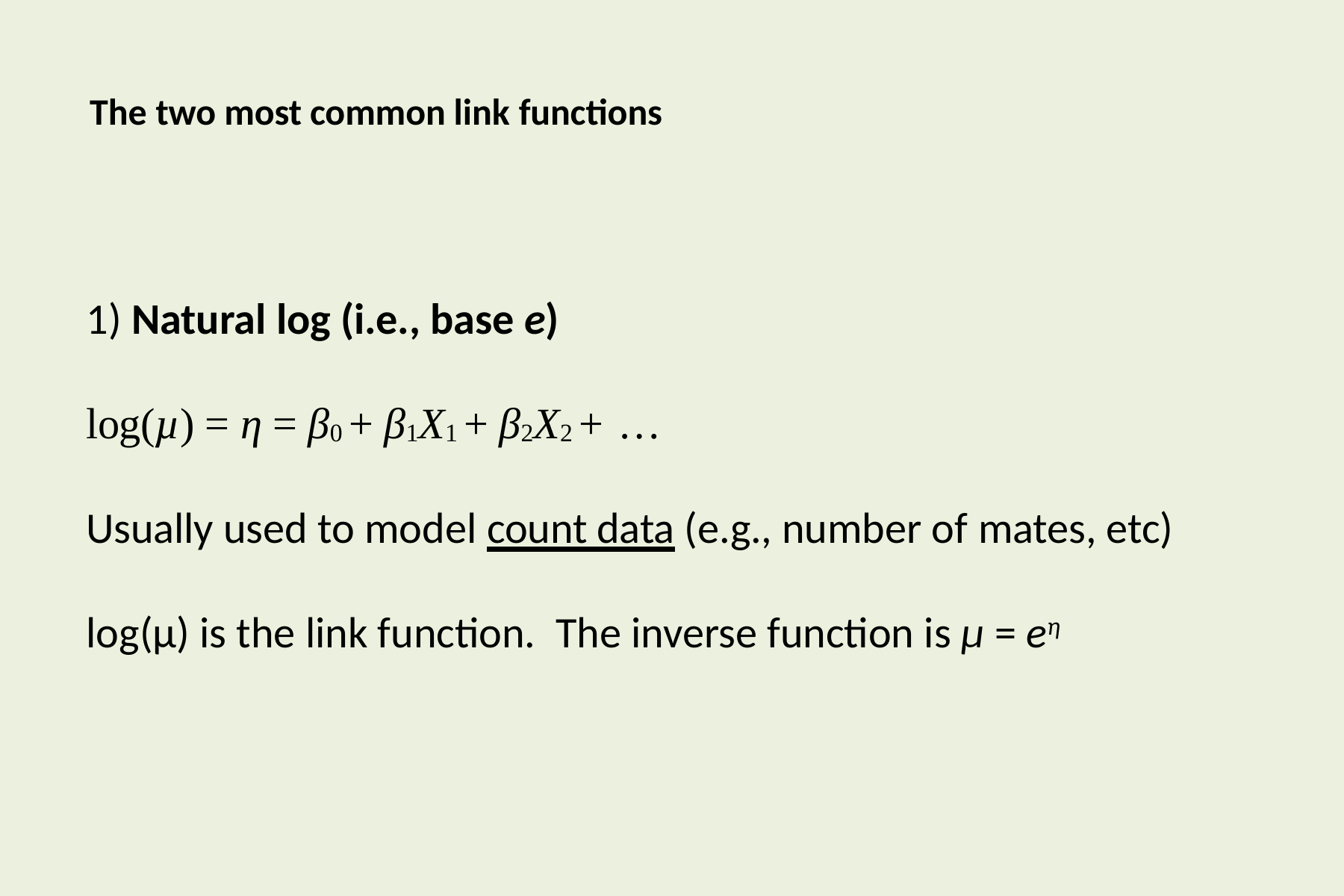

# The two most common link functions
1) Natural log (i.e., base e)

log(µ) = η = β0 + β1X1 + β2X2 + …

Usually used to model count data (e.g., number of mates, etc)

log(µ) is the link function.  The inverse function is µ = eη